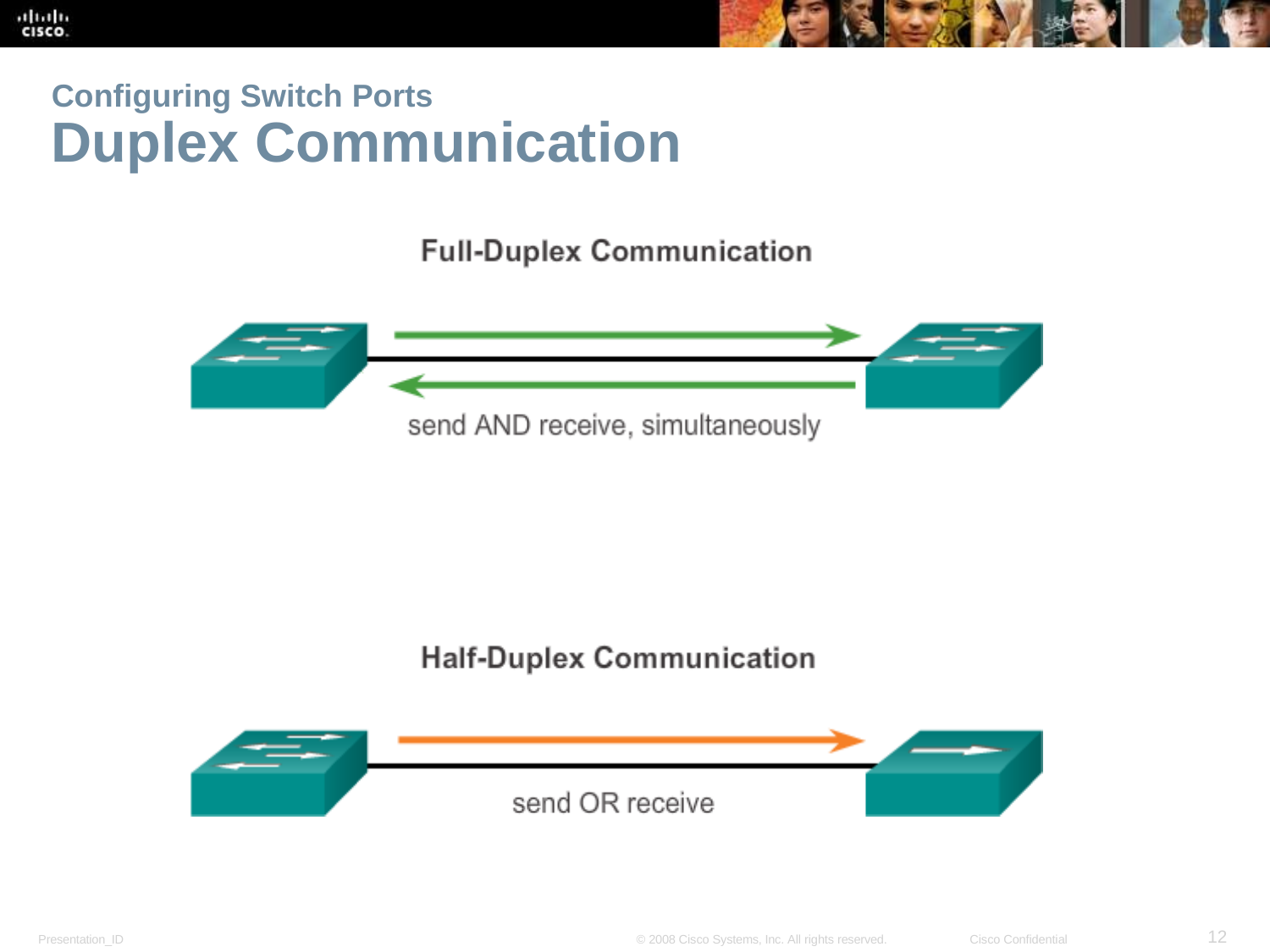

Configuring Switch Ports
Duplex Communication

12
Presentation_ID
© 2008 Cisco Systems, Inc. All rights reserved.
Cisco Confidential